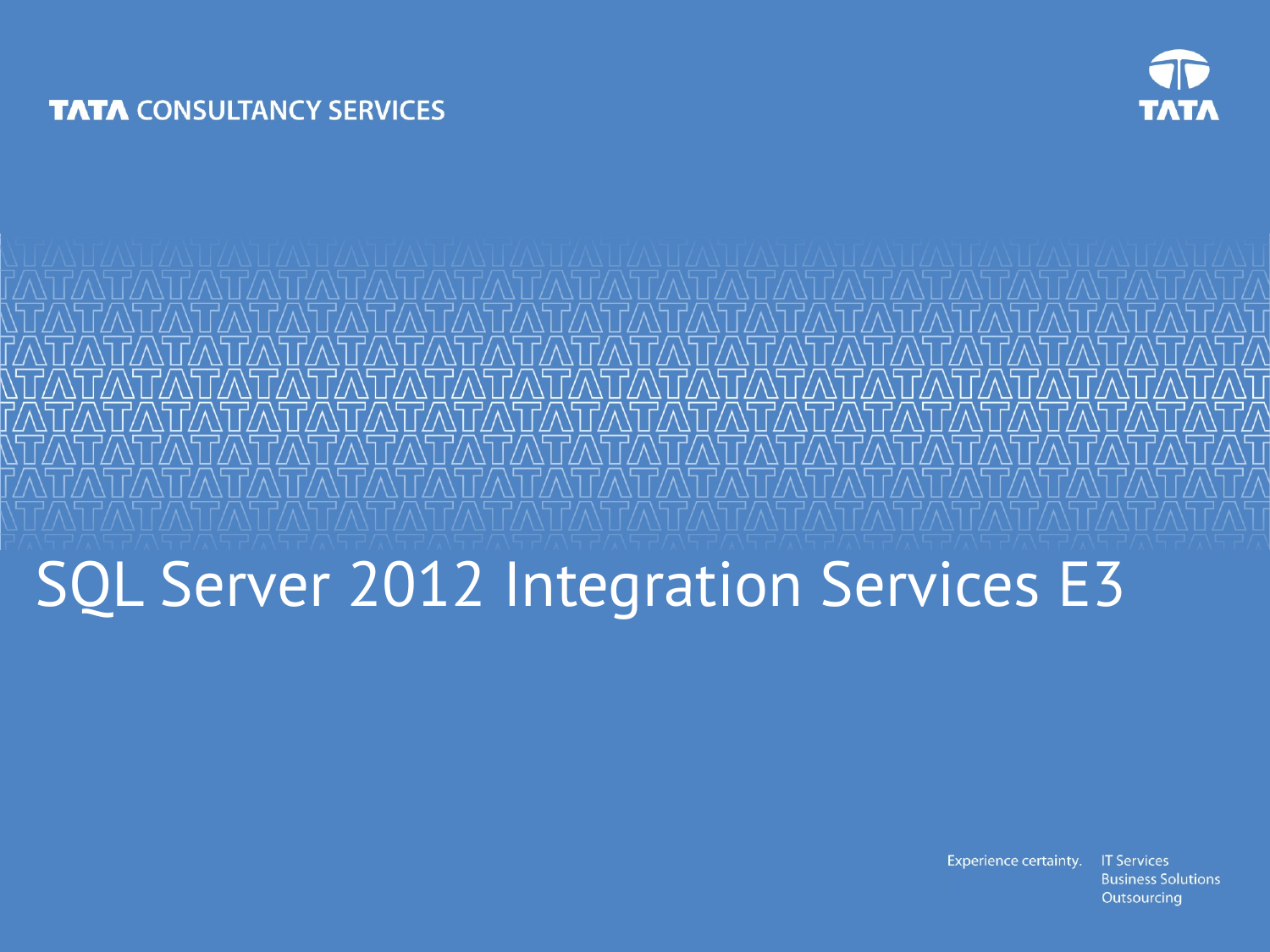

# SQL Server 2012 Integration Services E3